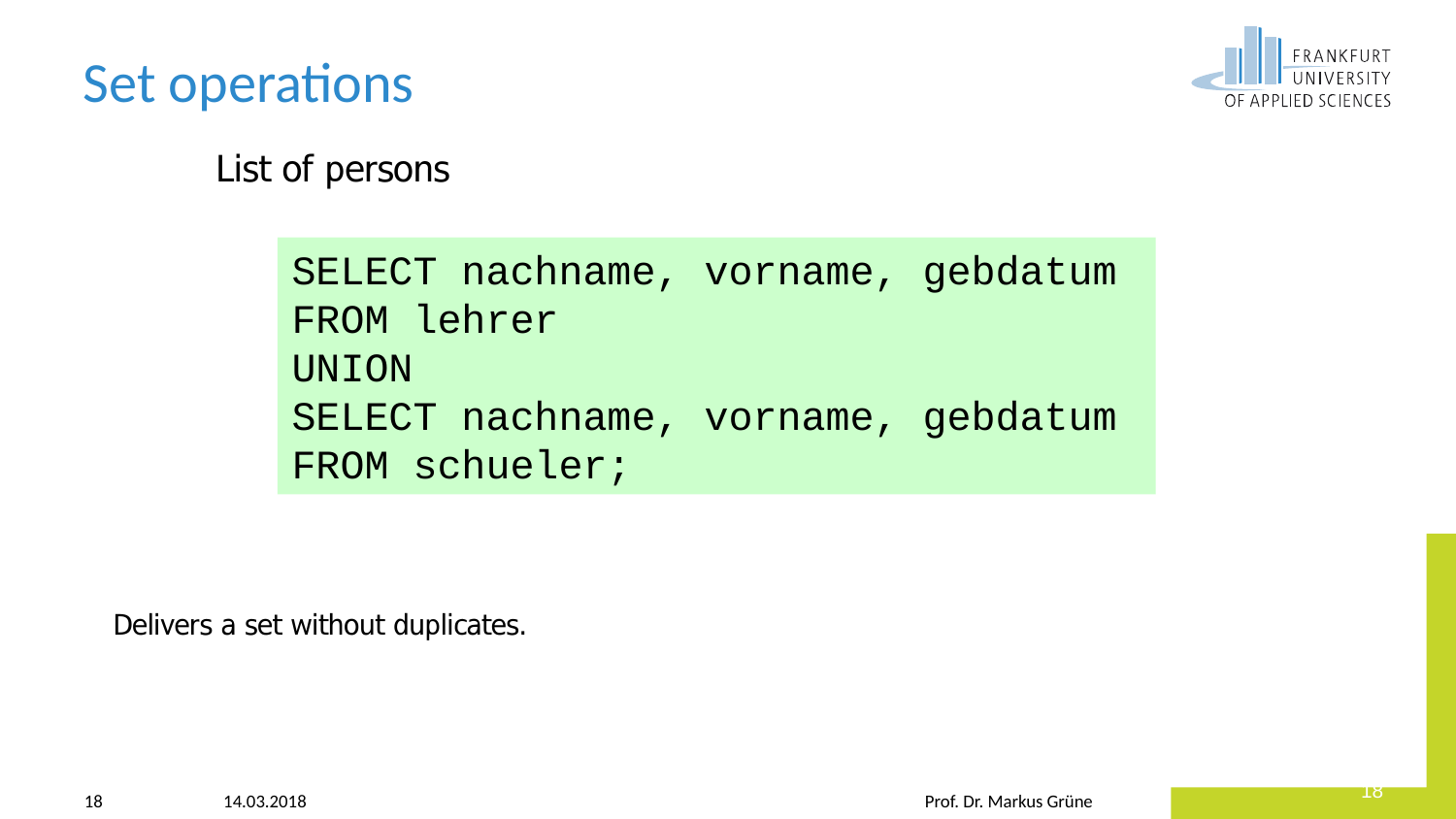

# Set operations

List of persons
SELECT nachname, vorname, gebdatum
FROM lehrer
UNION
SELECT nachname, vorname, gebdatum
FROM schueler;
Delivers a set without duplicates.
18
Prof. Dr. Markus Grüne
18
14.03.2018
Prof. Dr. Markus Grüne